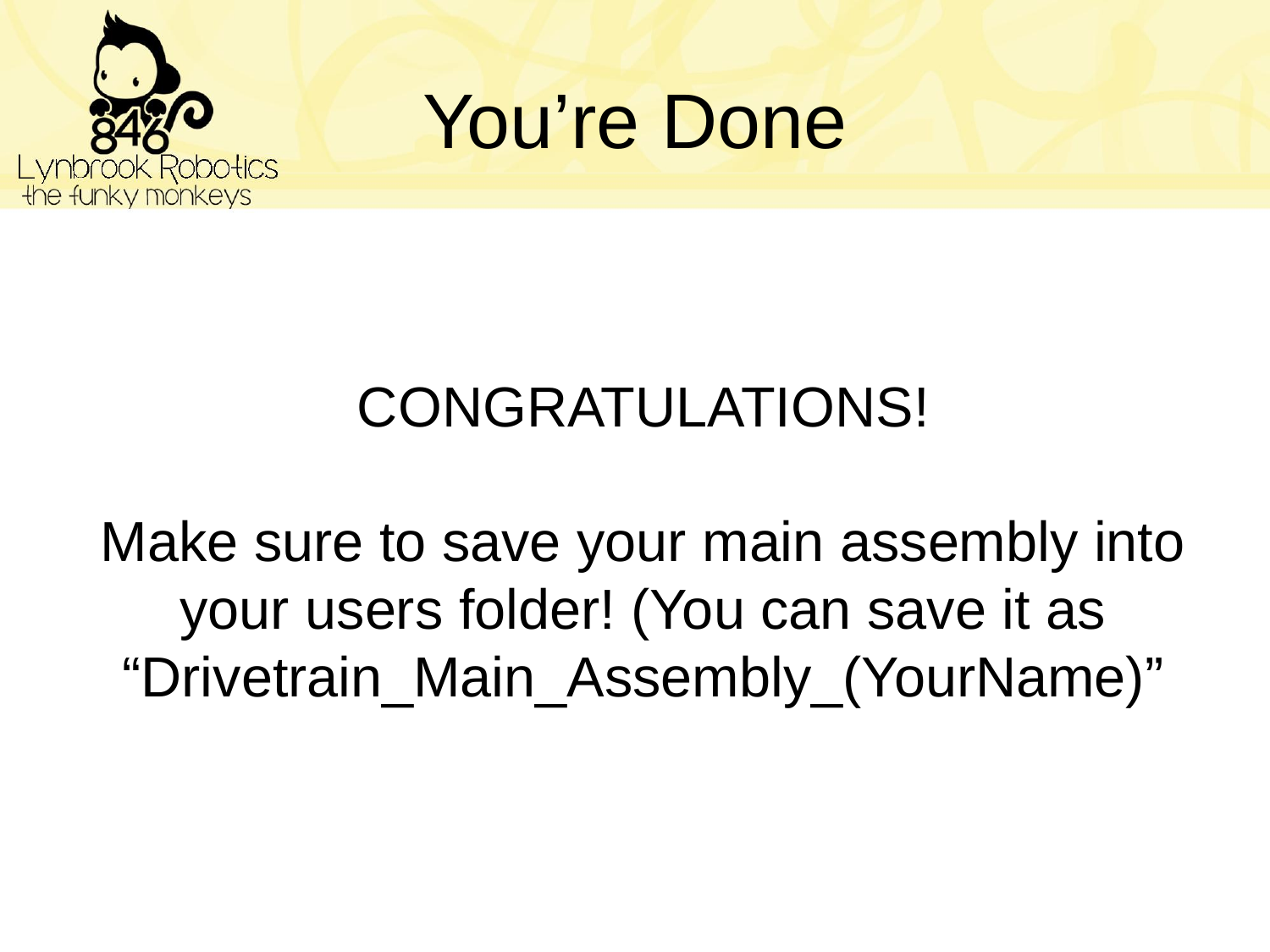

# You’re Done

CONGRATULATIONS!

Make sure to save your main assembly into your users folder! (You can save it as “Drivetrain_Main_Assembly_(YourName)”